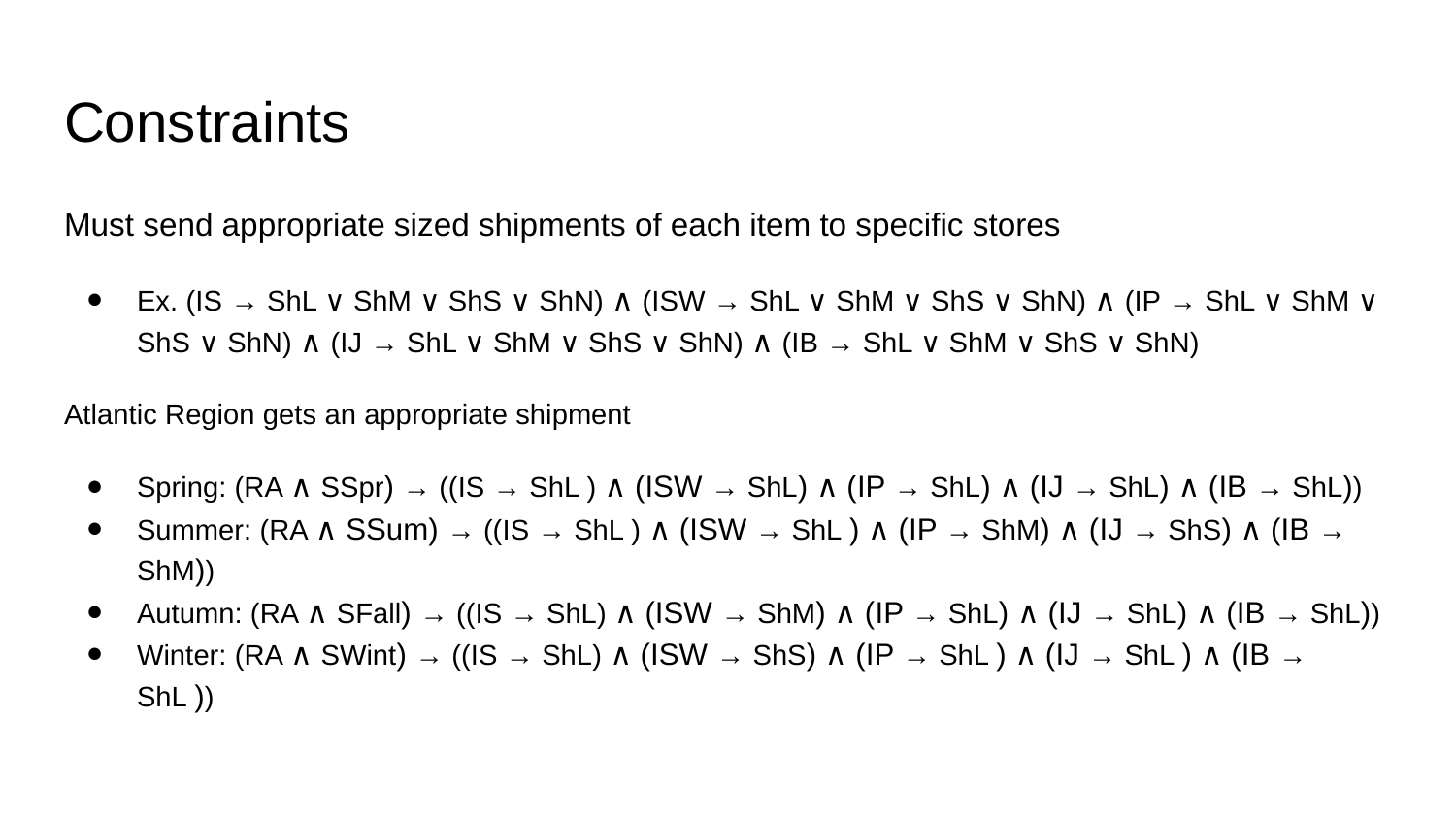

# Constraints
Must send appropriate sized shipments of each item to specific stores
Ex. (IS → ShL ∨ ShM ∨ ShS ∨ ShN) ∧ (ISW → ShL ∨ ShM ∨ ShS ∨ ShN) ∧ (IP → ShL ∨ ShM ∨ ShS ∨ ShN) ∧ (IJ → ShL ∨ ShM ∨ ShS ∨ ShN) ∧ (IB → ShL ∨ ShM ∨ ShS ∨ ShN)
Atlantic Region gets an appropriate shipment
Spring: (RA ∧ SSpr) → ((IS → ShL ) ∧ (ISW → ShL) ∧ (IP → ShL) ∧ (IJ → ShL) ∧ (IB → ShL))
Summer: (RA ∧ SSum) → ((IS → ShL ) ∧ (ISW → ShL ) ∧ (IP → ShM) ∧ (IJ → ShS) ∧ (IB → ShM))
Autumn: (RA ∧ SFall) → ((IS → ShL) ∧ (ISW → ShM) ∧ (IP → ShL) ∧ (IJ → ShL) ∧ (IB → ShL))
Winter: (RA ∧ SWint) → ((IS → ShL) ∧ (ISW → ShS) ∧ (IP → ShL ) ∧ (IJ → ShL ) ∧ (IB → ShL ))